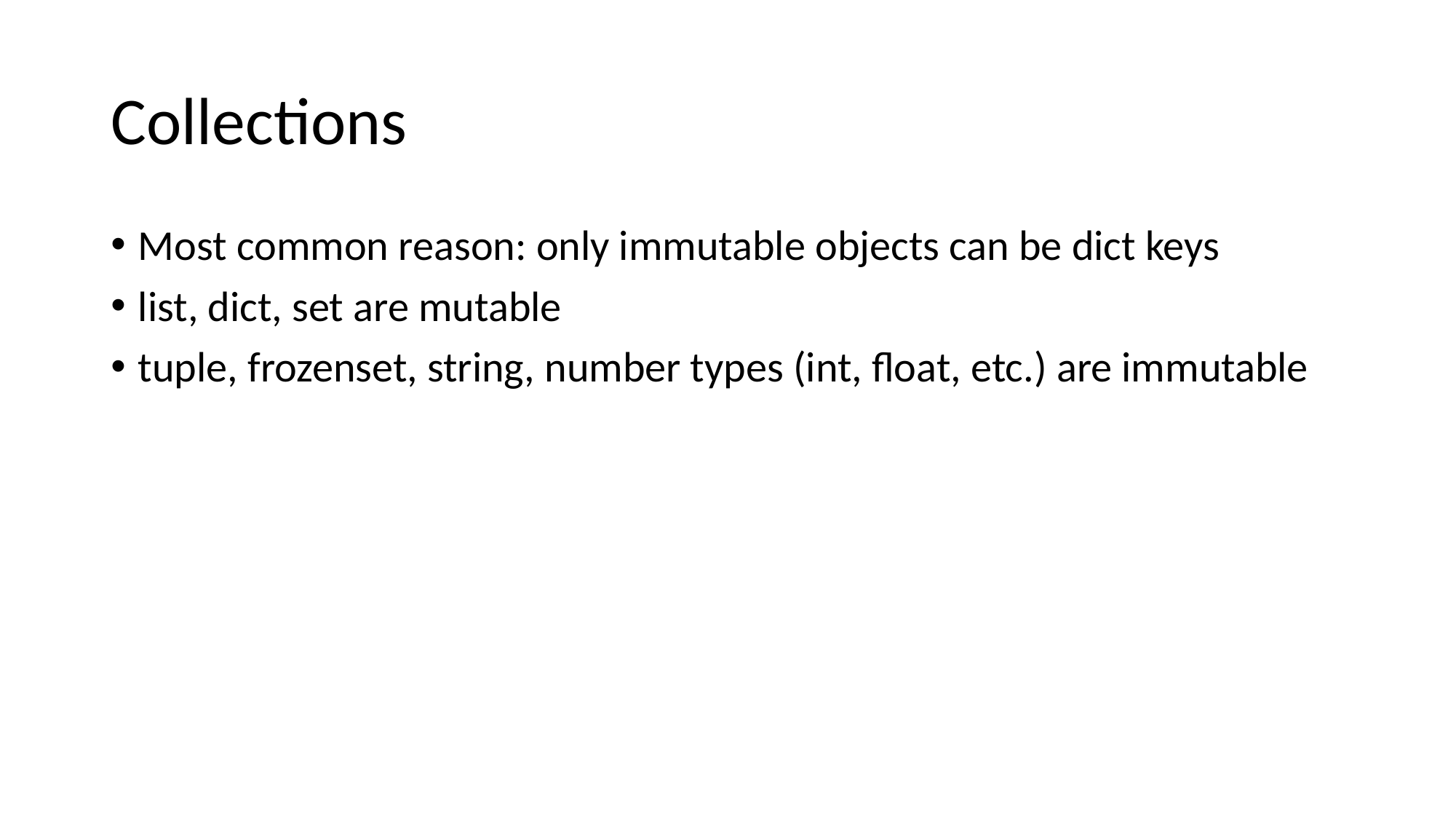

# Collections
Most common reason: only immutable objects can be dict keys
list, dict, set are mutable
tuple, frozenset, string, number types (int, float, etc.) are immutable